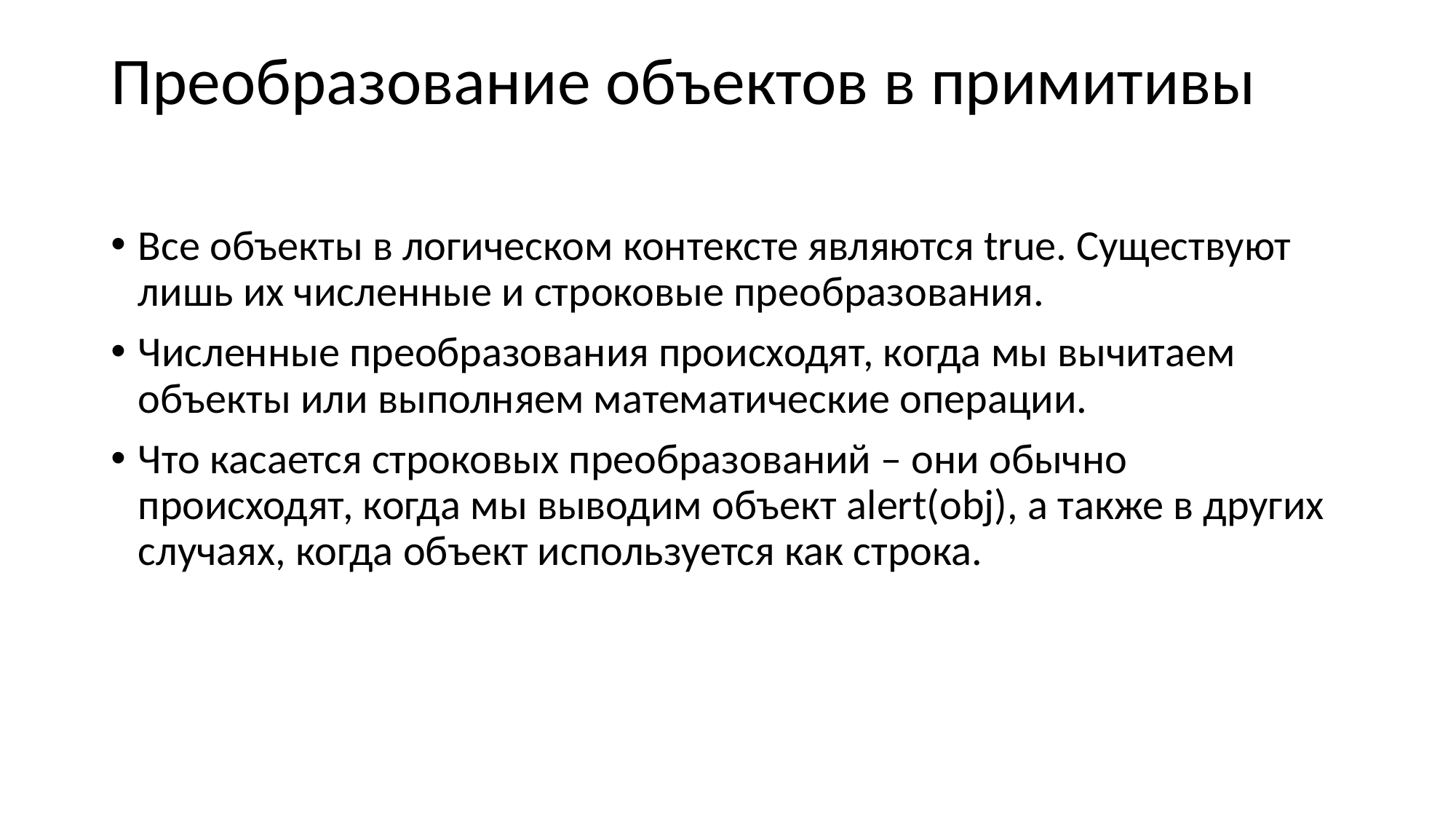

# Преобразование объектов в примитивы
Все объекты в логическом контексте являются true. Существуют лишь их численные и строковые преобразования.
Численные преобразования происходят, когда мы вычитаем объекты или выполняем математические операции.
Что касается строковых преобразований – они обычно происходят, когда мы выводим объект alert(obj), а также в других случаях, когда объект используется как строка.